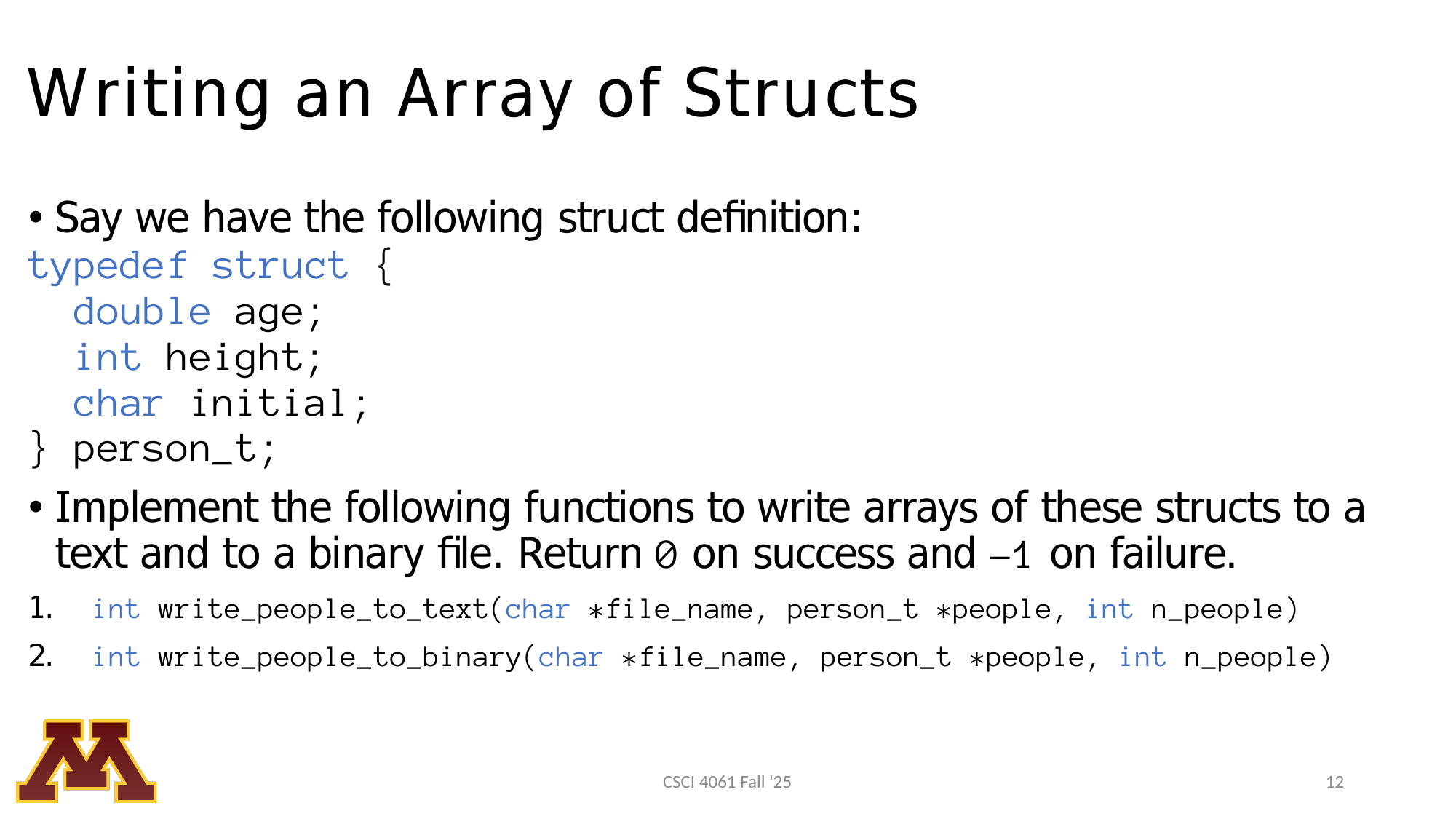

# Writing an Array of Structs
Say we have the following struct definition:
typedef struct {
  double age;
  int height;
  char initial;
} person_t;
Implement the following functions to write arrays of these structs to a text and to a binary file. Return 0 on success and -1 on failure.
 int write_people_to_text(char *file_name, person_t *people, int n_people)
 int write_people_to_binary(char *file_name, person_t *people, int n_people)

CSCI 4061 Fall '25
12